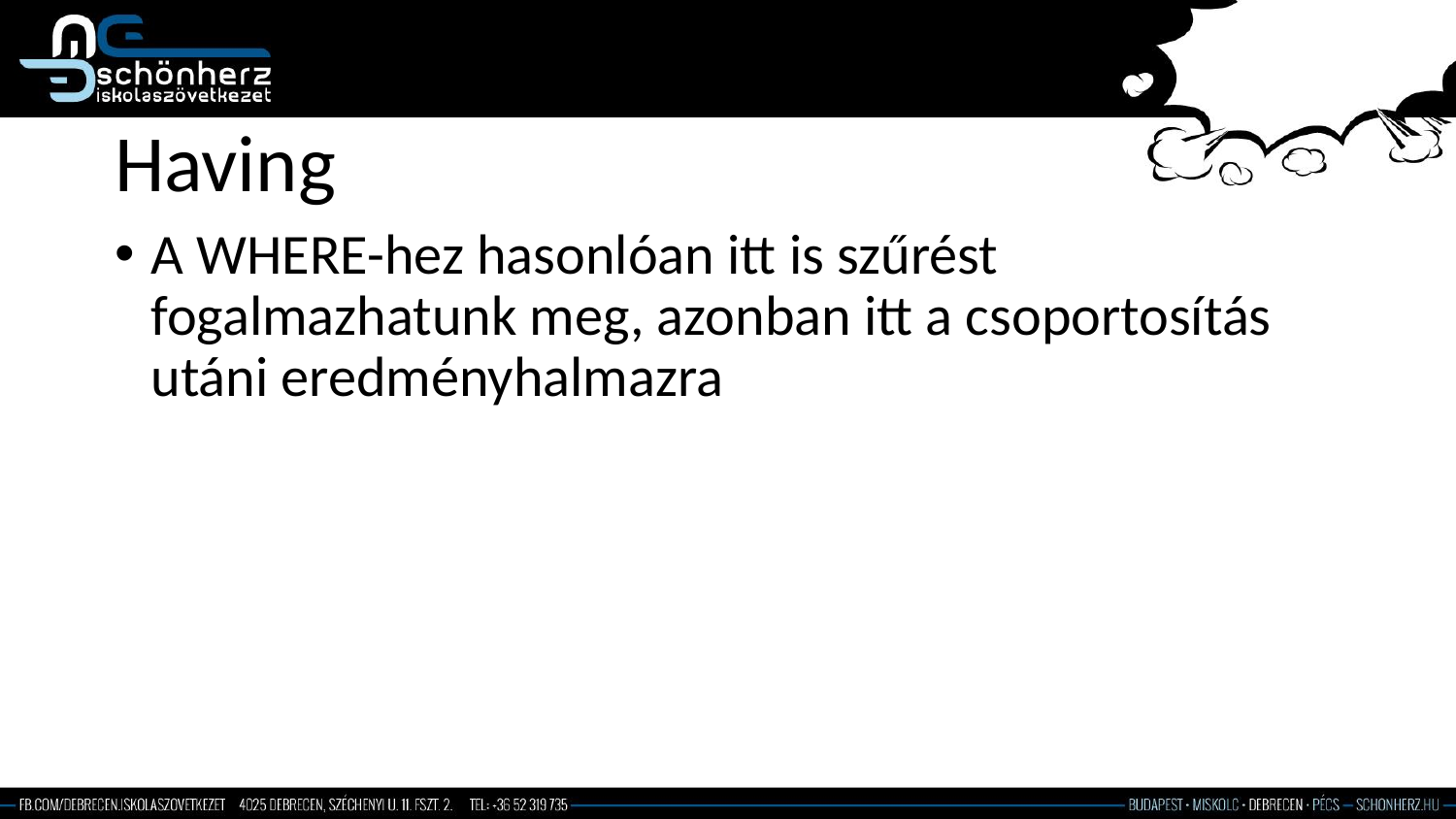

# Having
A WHERE-hez hasonlóan itt is szűrést fogalmazhatunk meg, azonban itt a csoportosítás utáni eredményhalmazra